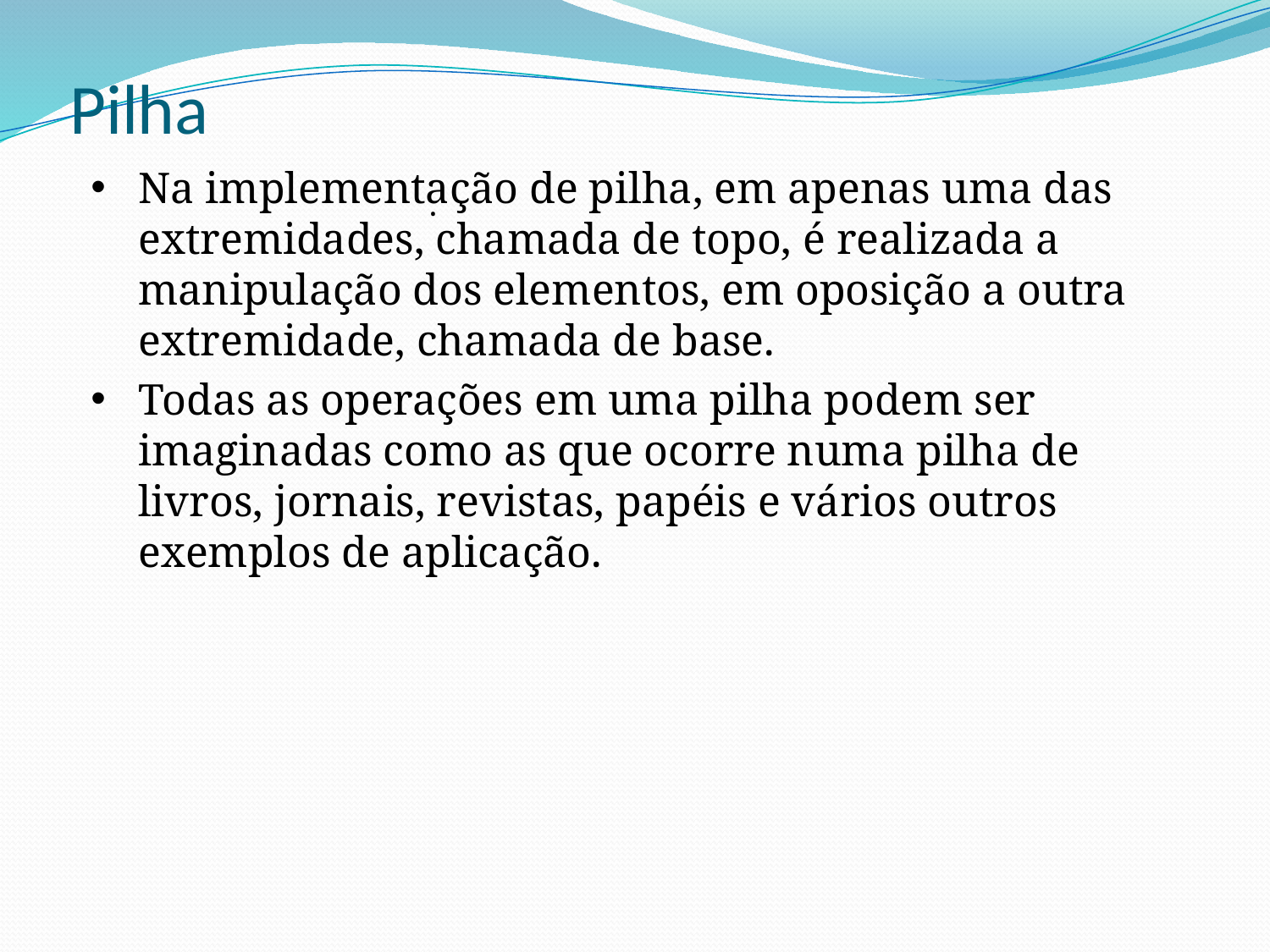

# Pilha
Na implementação de pilha, em apenas uma das extremidades, chamada de topo, é realizada a manipulação dos elementos, em oposição a outra extremidade, chamada de base.
Todas as operações em uma pilha podem ser imaginadas como as que ocorre numa pilha de livros, jornais, revistas, papéis e vários outros exemplos de aplicação.

.